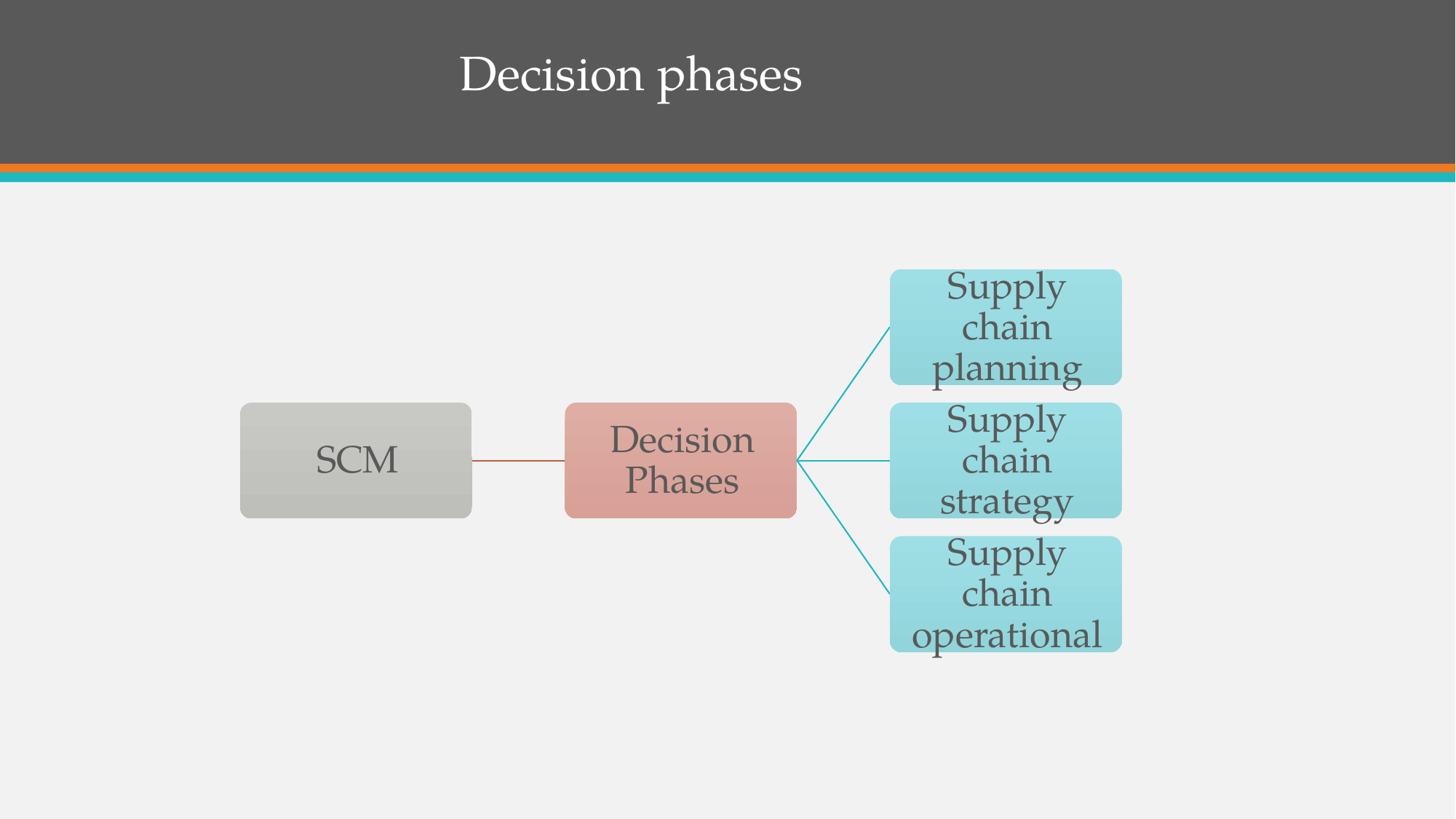

# Decision phases
SCM

Decision Phases

Supply chain planning

Supply chain strategy

Supply chain operational